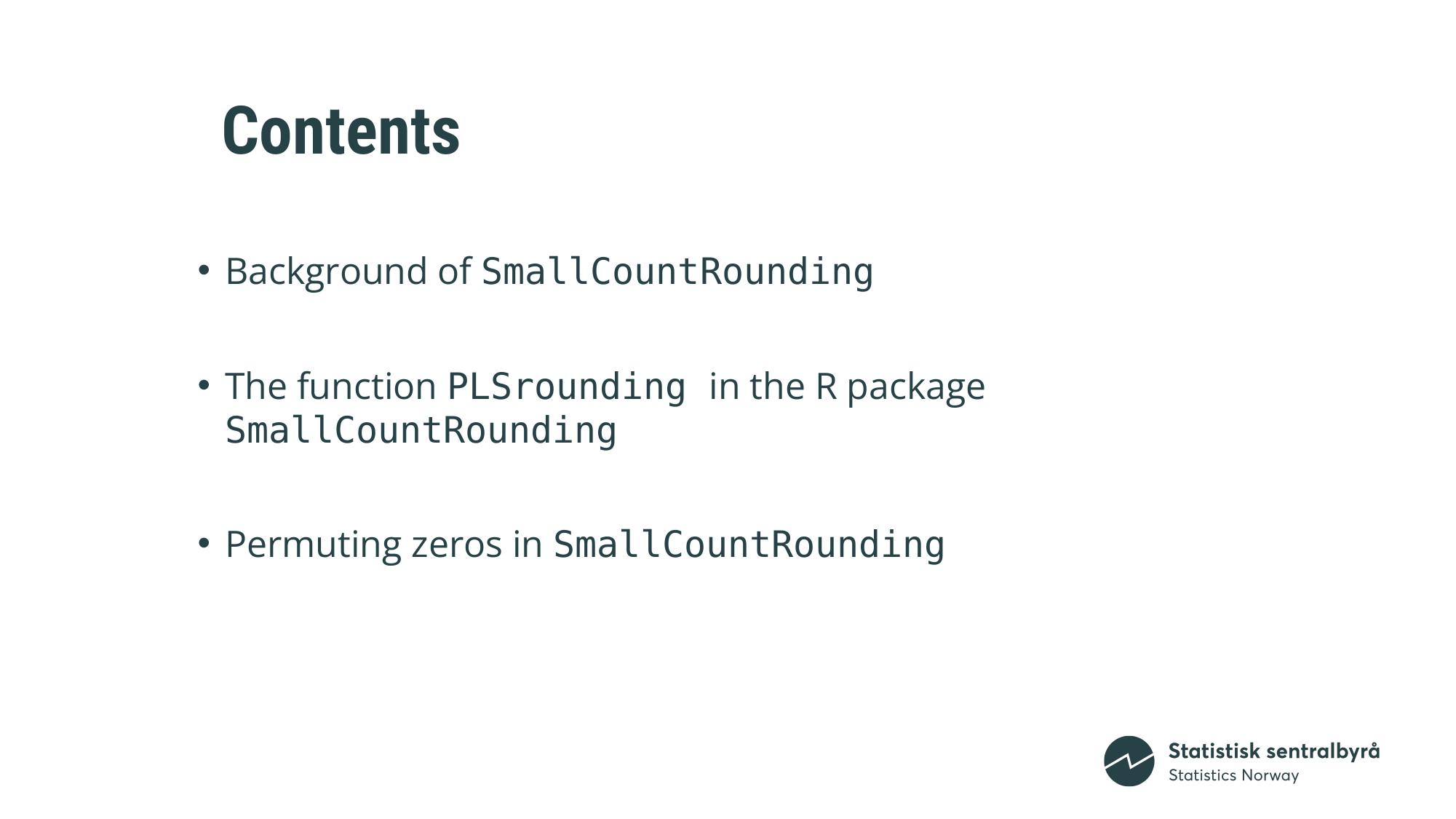

# Contents

Background of SmallCountRounding

The function PLSrounding in the R package SmallCountRounding

Permuting zeros in SmallCountRounding